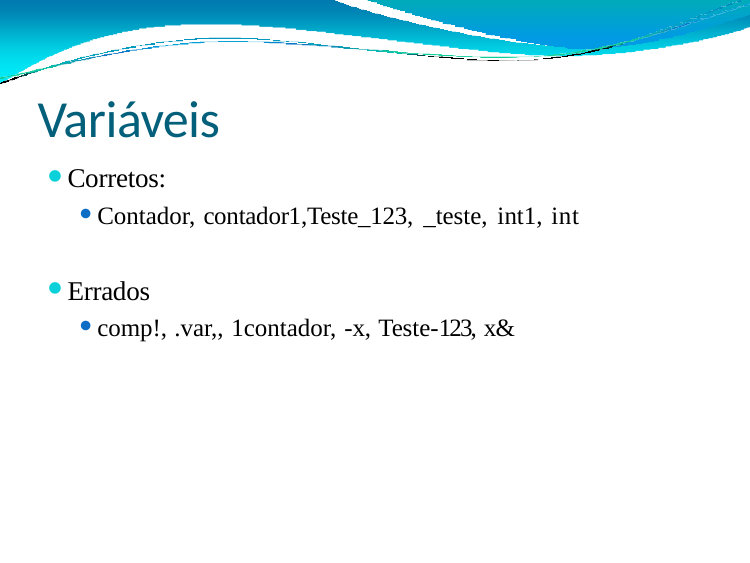

# Variáveis
Corretos:
Contador, contador1,Teste_123, _teste, int1, int

Errados
comp!, .var,, 1contador, -x, Teste-123, x&